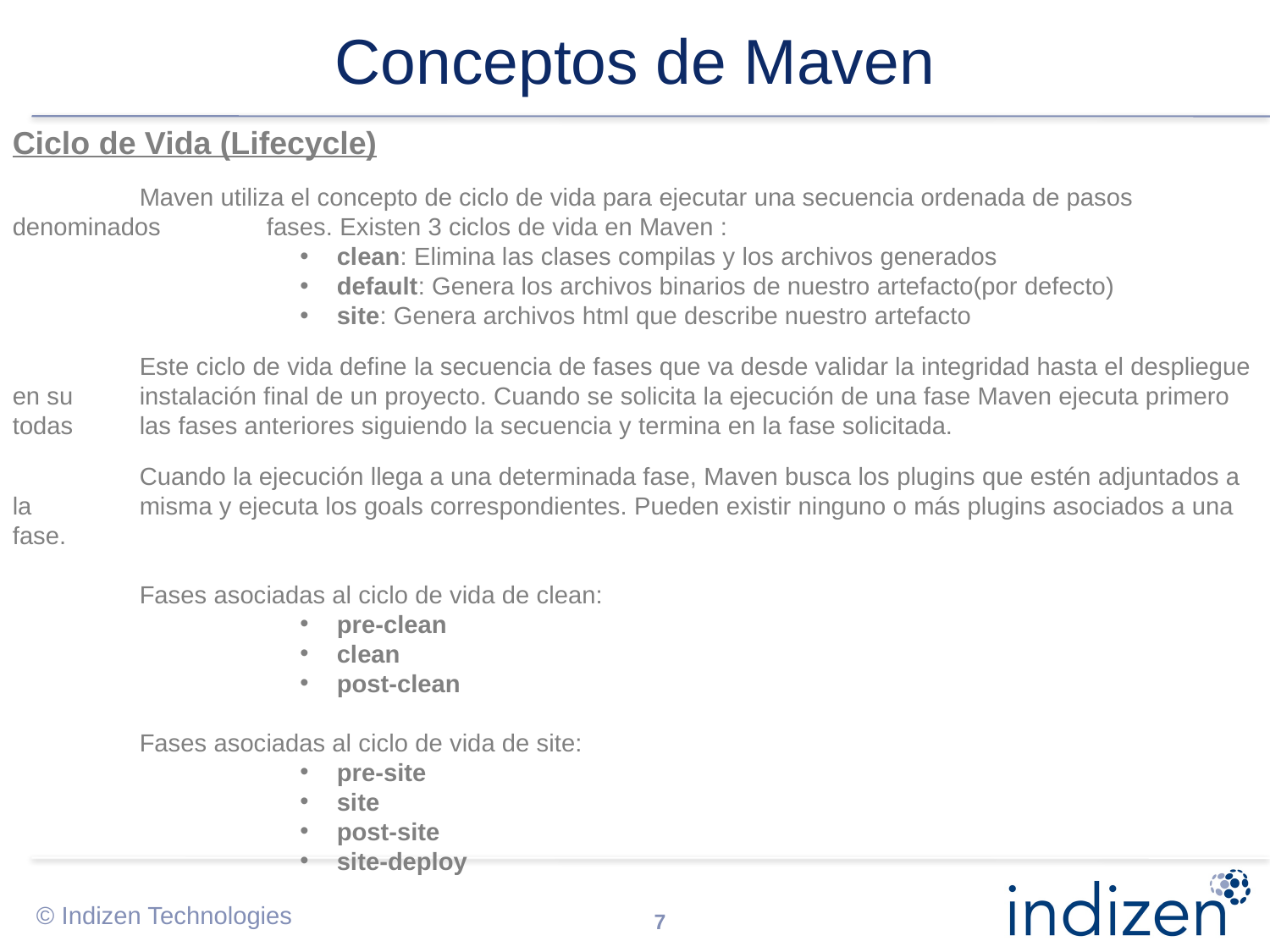

# Conceptos de Maven
Ciclo de Vida (Lifecycle)

	Maven utiliza el concepto de ciclo de vida para ejecutar una secuencia ordenada de pasos denominados 	fases. Existen 3 ciclos de vida en Maven :
 clean: Elimina las clases compilas y los archivos generados
 default: Genera los archivos binarios de nuestro artefacto(por defecto)
 site: Genera archivos html que describe nuestro artefacto

	Este ciclo de vida define la secuencia de fases que va desde validar la integridad hasta el despliegue en su 	instalación final de un proyecto. Cuando se solicita la ejecución de una fase Maven ejecuta primero todas 	las fases anteriores siguiendo la secuencia y termina en la fase solicitada.

	Cuando la ejecución llega a una determinada fase, Maven busca los plugins que estén adjuntados a la 	misma y ejecuta los goals correspondientes. Pueden existir ninguno o más plugins asociados a una fase.

	Fases asociadas al ciclo de vida de clean:
 pre-clean
 clean
 post-clean

	Fases asociadas al ciclo de vida de site:
 pre-site
 site
 post-site
 site-deploy